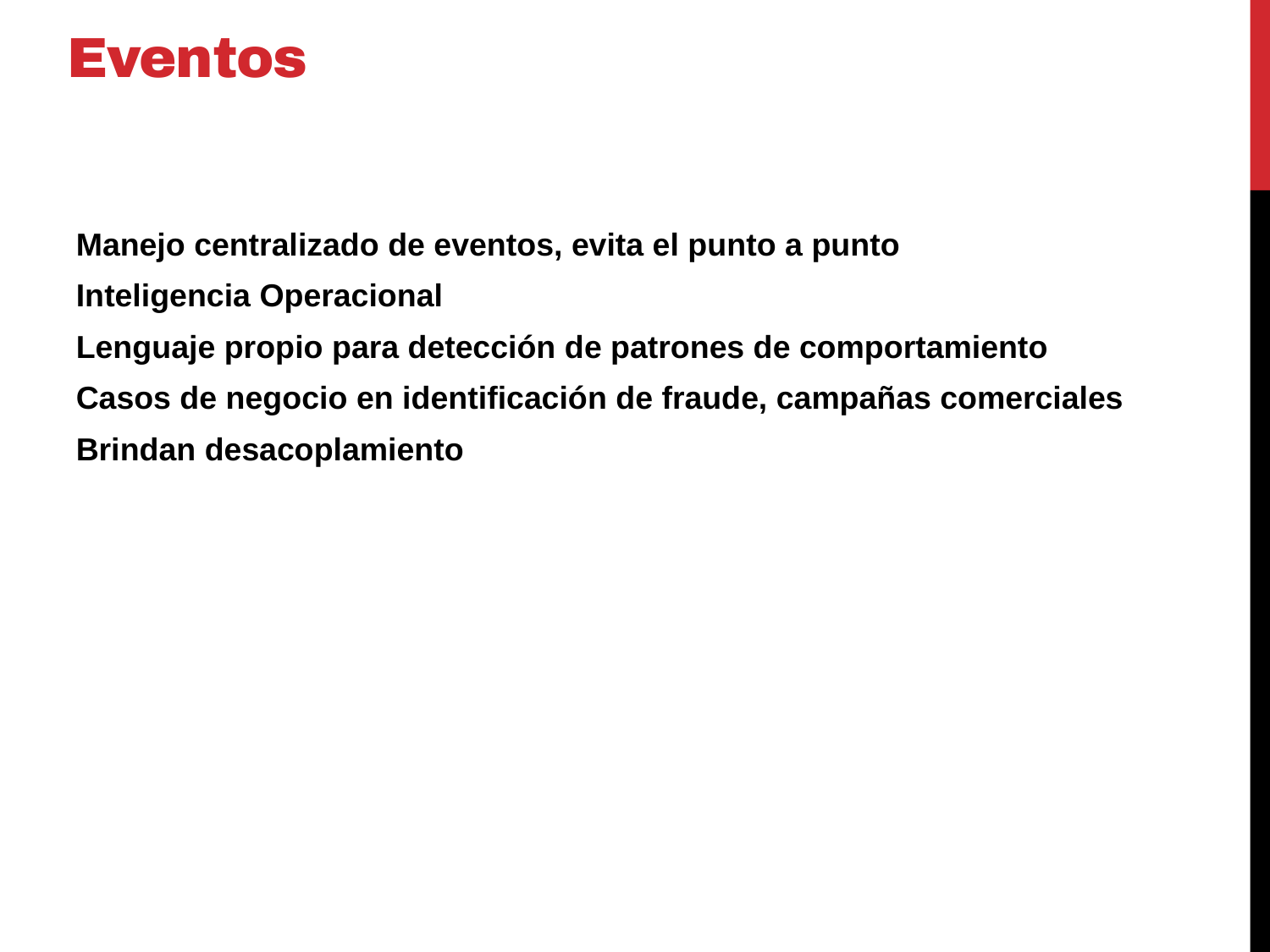

Eventos
Manejo centralizado de eventos, evita el punto a punto
Inteligencia Operacional
Lenguaje propio para detección de patrones de comportamiento
Casos de negocio en identificación de fraude, campañas comerciales
Brindan desacoplamiento